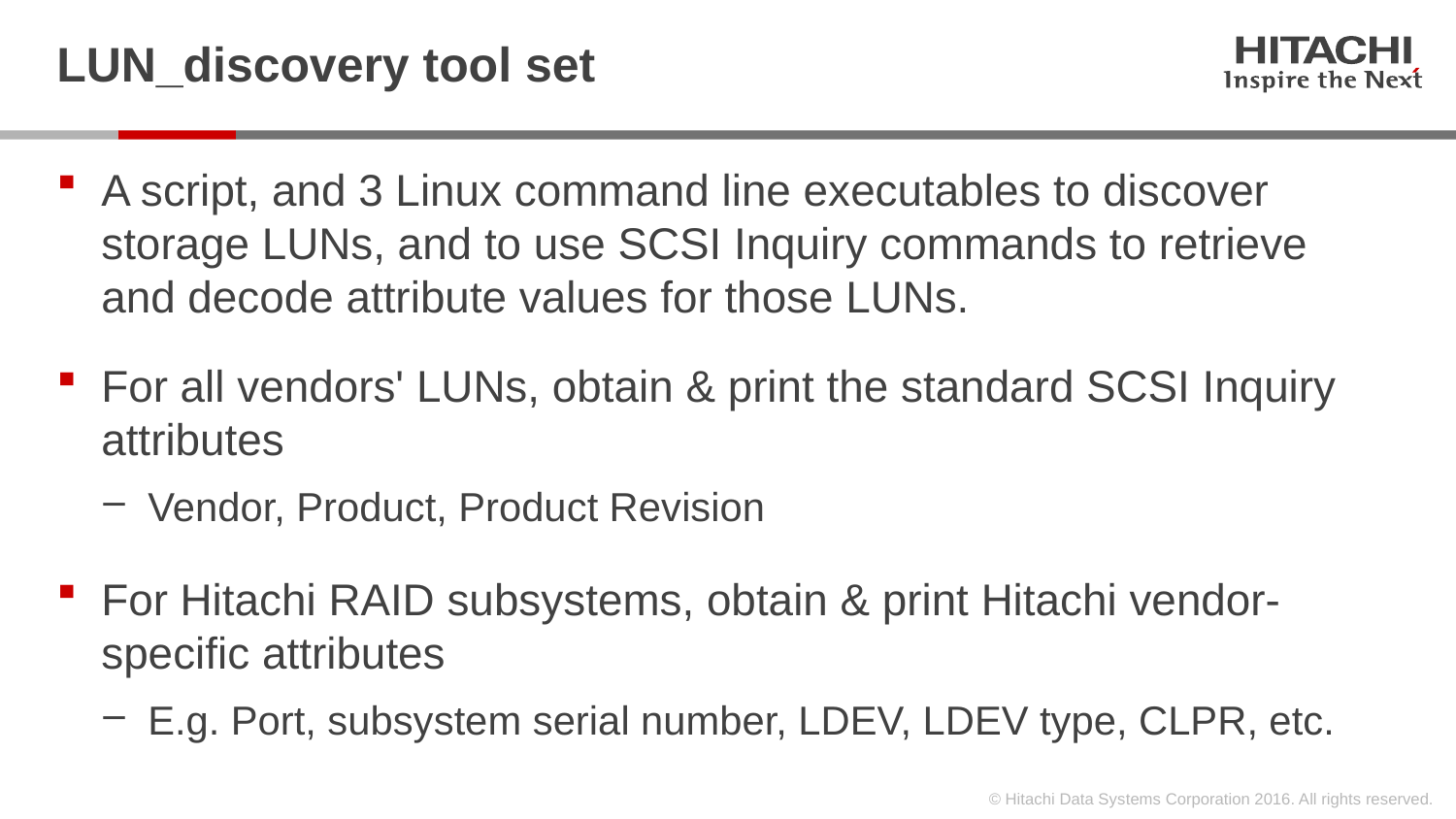

# LUN_discovery tool set
A script, and 3 Linux command line executables to discover storage LUNs, and to use SCSI Inquiry commands to retrieve and decode attribute values for those LUNs.
For all vendors' LUNs, obtain & print the standard SCSI Inquiry attributes
Vendor, Product, Product Revision
For Hitachi RAID subsystems, obtain & print Hitachi vendor-specific attributes
E.g. Port, subsystem serial number, LDEV, LDEV type, CLPR, etc.